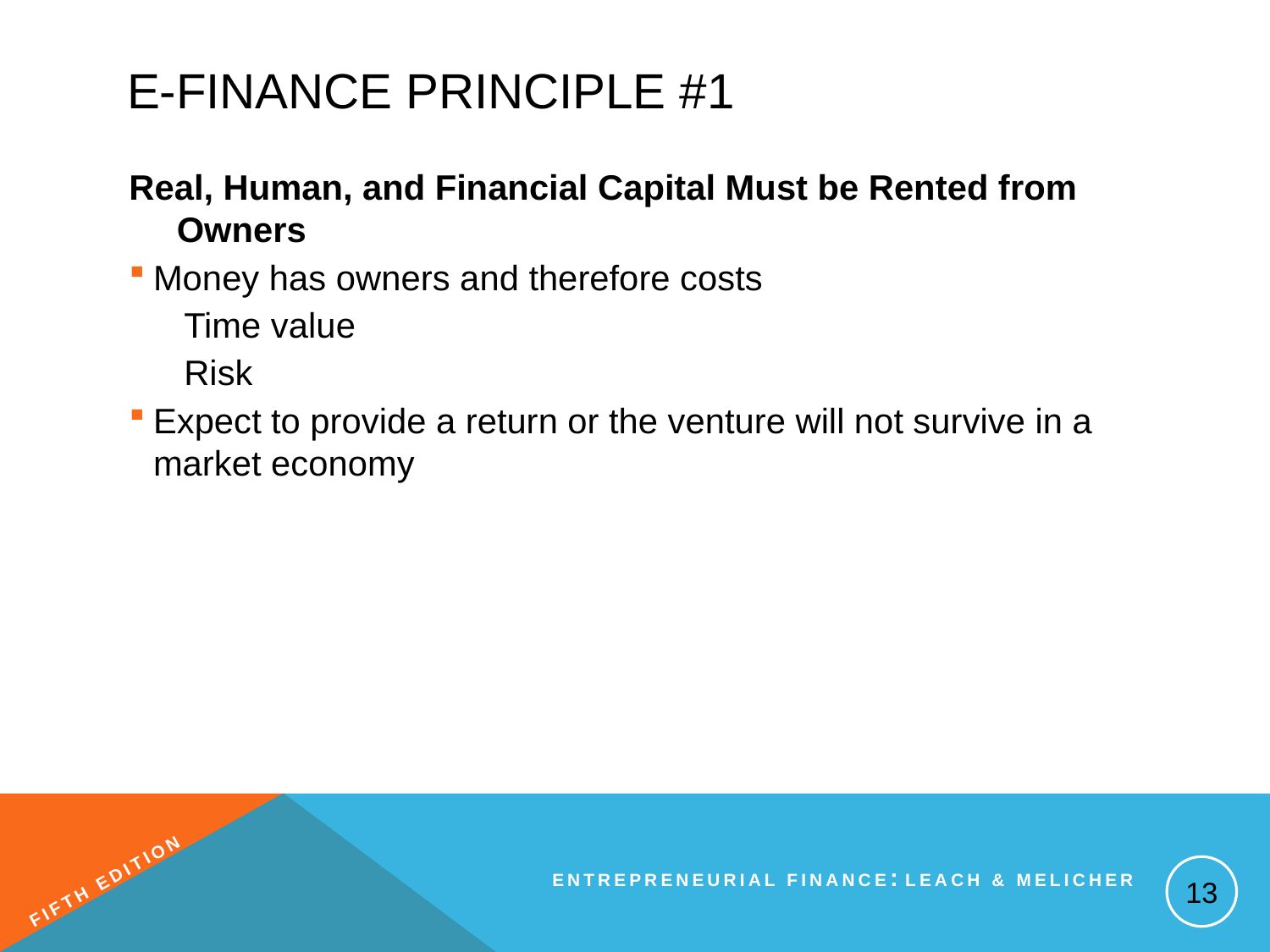

# E-Finance Principle #1
Real, Human, and Financial Capital Must be Rented from Owners
Money has owners and therefore costs
Time value
Risk
Expect to provide a return or the venture will not survive in a market economy
13